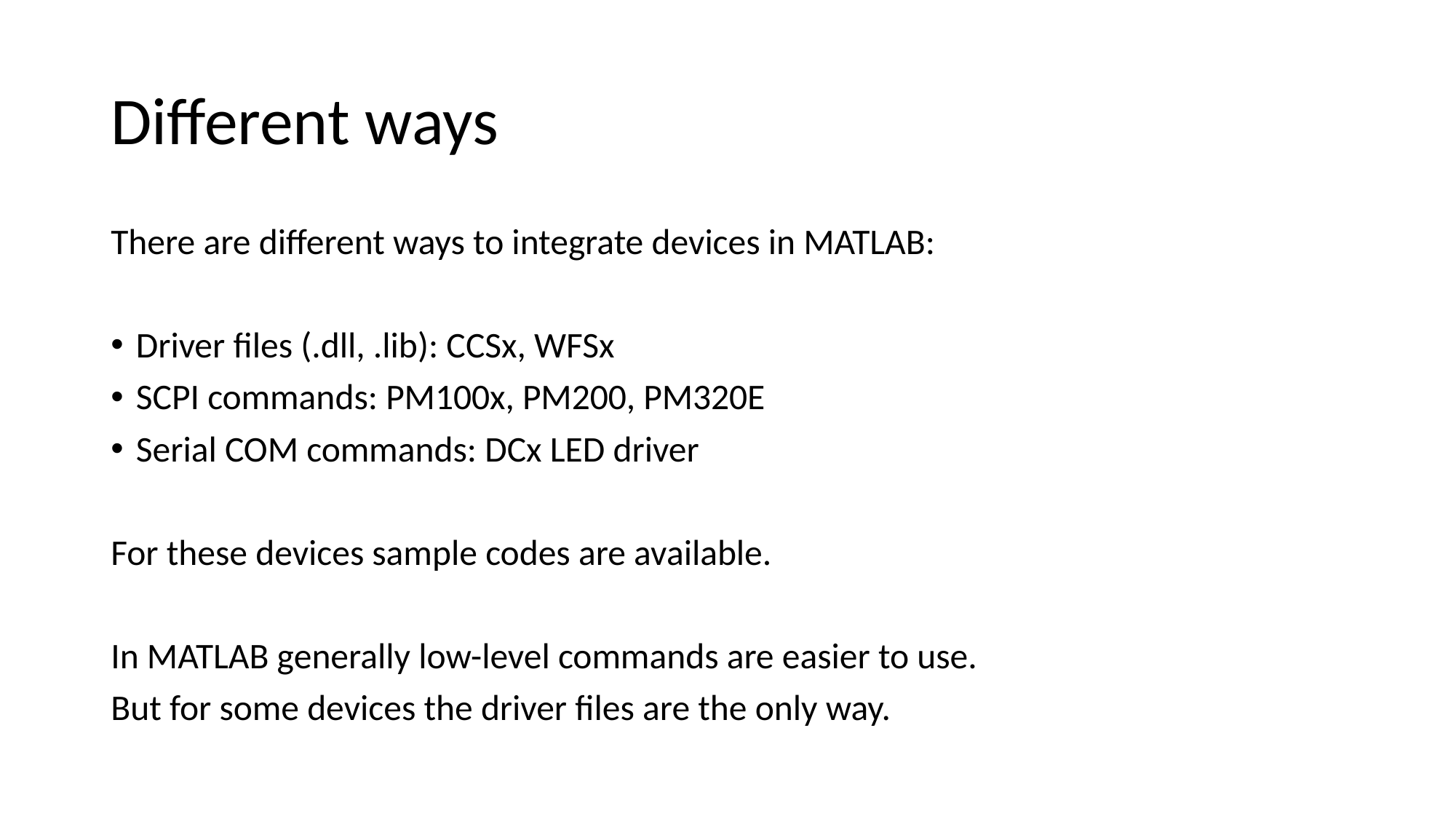

# Different ways
There are different ways to integrate devices in MATLAB:

Driver files (.dll, .lib): CCSx, WFSx
SCPI commands: PM100x, PM200, PM320E
Serial COM commands: DCx LED driver

For these devices sample codes are available.

In MATLAB generally low-level commands are easier to use.
But for some devices the driver files are the only way.